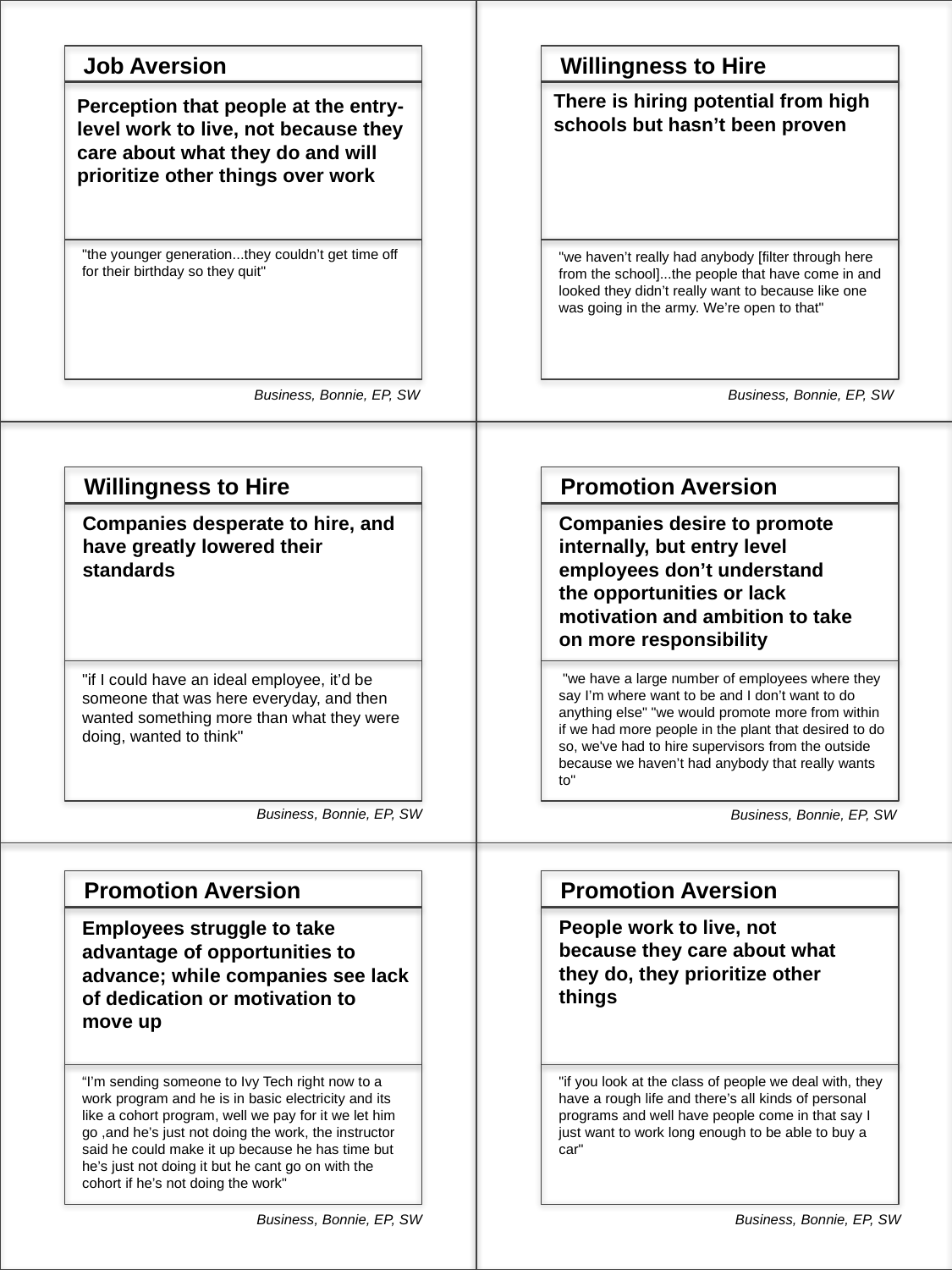

Job Aversion

Perception that people at the entry-level work to live, not because they care about what they do and will prioritize other things over work

Business, Bonnie, EP, SW

Willingness to Hire

"we haven’t really had anybody [filter through here from the school]...the people that have come in and looked they didn’t really want to because like one was going in the army. We’re open to that"
There is hiring potential from high schools but hasn’t been proven
"the younger generation...they couldn’t get time off for their birthday so they quit"
Business, Bonnie, EP, SW

Willingness to Hire

Companies desperate to hire, and have greatly lowered their standards

"if I could have an ideal employee, it’d be someone that was here everyday, and then  wanted something more than what they were doing, wanted to think"

Promotion Aversion

Companies desire to promote internally, but entry level employees don’t understand the opportunities or lack motivation and ambition to take on more responsibility

 "we have a large number of employees where they say I’m where want to be and I don’t want to do anything else" "we would promote more from within if we had more people in the plant that desired to do so, we've had to hire supervisors from the outside because we haven’t had anybody that really wants to"
Business, Bonnie, EP, SW
Business, Bonnie, EP, SW

Promotion Aversion

Employees struggle to take advantage of opportunities to advance; while companies see lack of dedication or motivation to move up

“I’m sending someone to Ivy Tech right now to a work program and he is in basic electricity and its like a cohort program, well we pay for it we let him go ,and he’s just not doing the work, the instructor said he could make it up because he has time but he’s just not doing it but he cant go on with the cohort if he’s not doing the work"

Promotion Aversion

People work to live, not because they care about what they do, they prioritize other things

"if you look at the class of people we deal with, they have a rough life and there’s all kinds of personal programs and well have people come in that say I just want to work long enough to be able to buy a car"
Business, Bonnie, EP, SW
Business, Bonnie, EP, SW